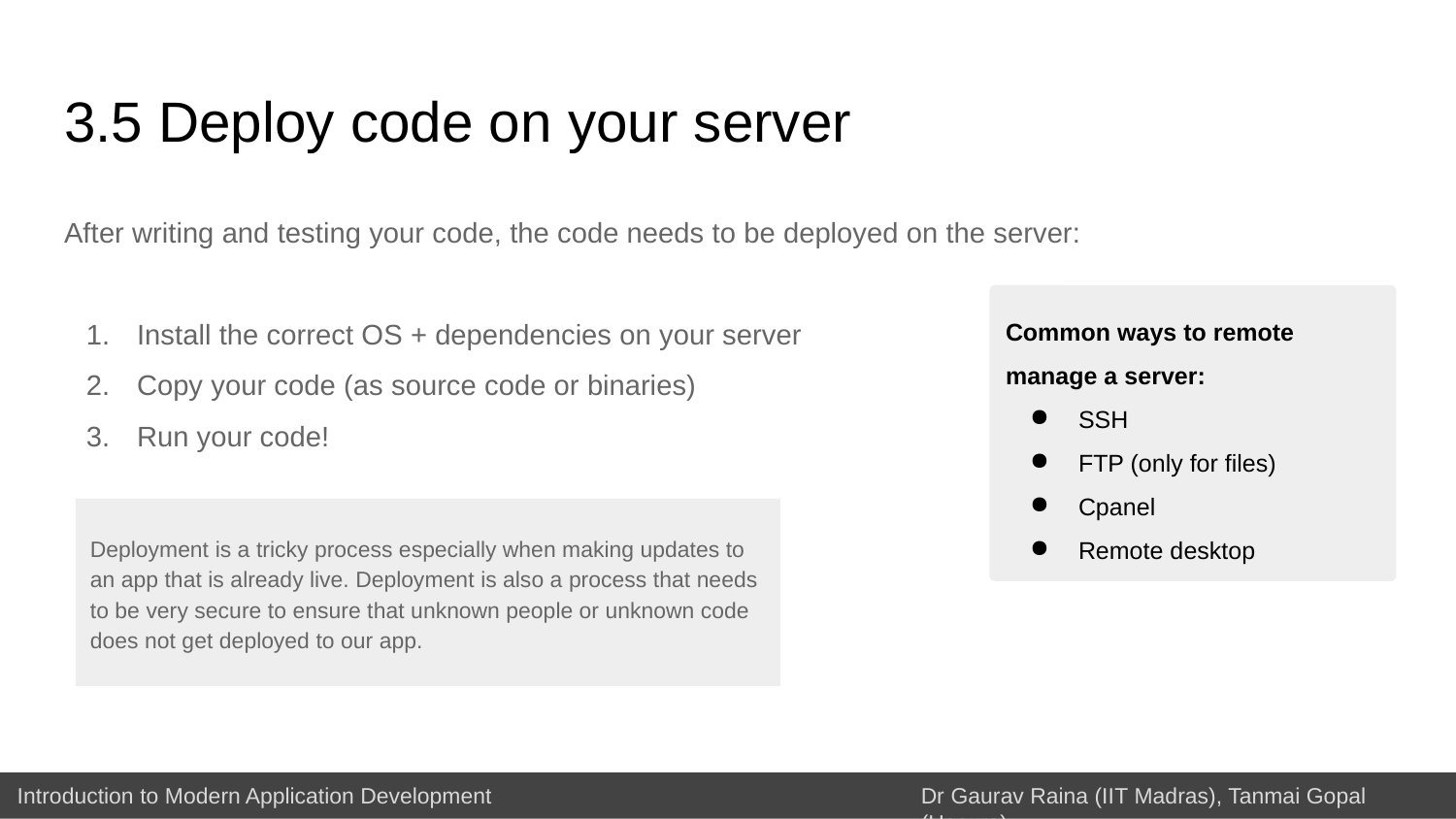

# 3.5 Deploy code on your server
After writing and testing your code, the code needs to be deployed on the server:

Install the correct OS + dependencies on your server
Copy your code (as source code or binaries)
Run your code!
Common ways to remote manage a server:
SSH
FTP (only for files)
Cpanel
Remote desktop
Deployment is a tricky process especially when making updates to an app that is already live. Deployment is also a process that needs to be very secure to ensure that unknown people or unknown code does not get deployed to our app.